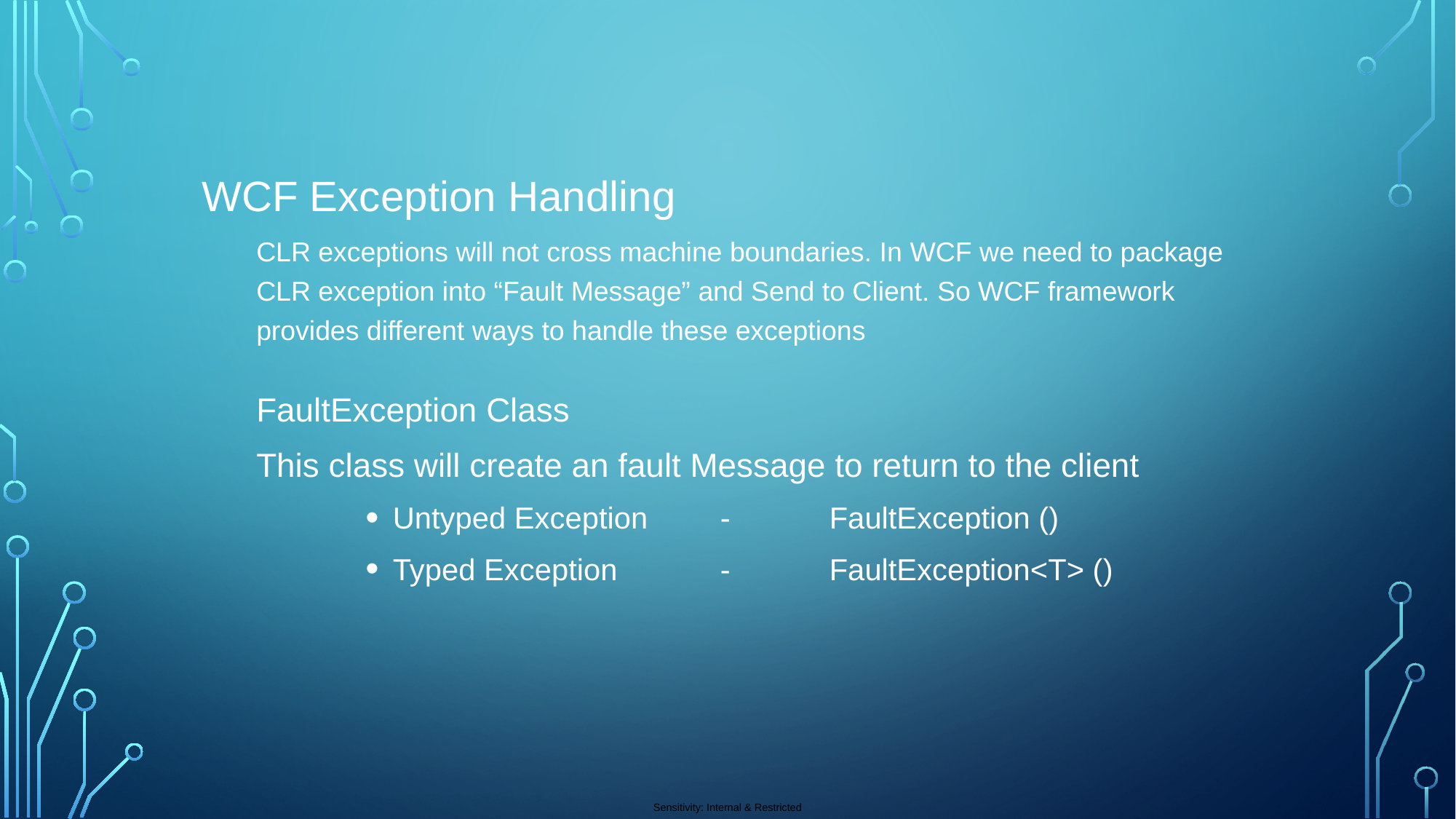

WCF Exception Handling
CLR exceptions will not cross machine boundaries. In WCF we need to package CLR exception into “Fault Message” and Send to Client. So WCF framework provides different ways to handle these exceptions

FaultException Class
This class will create an fault Message to return to the client
Untyped Exception  	- 	FaultException ()
Typed Exception 	-	FaultException<T> ()